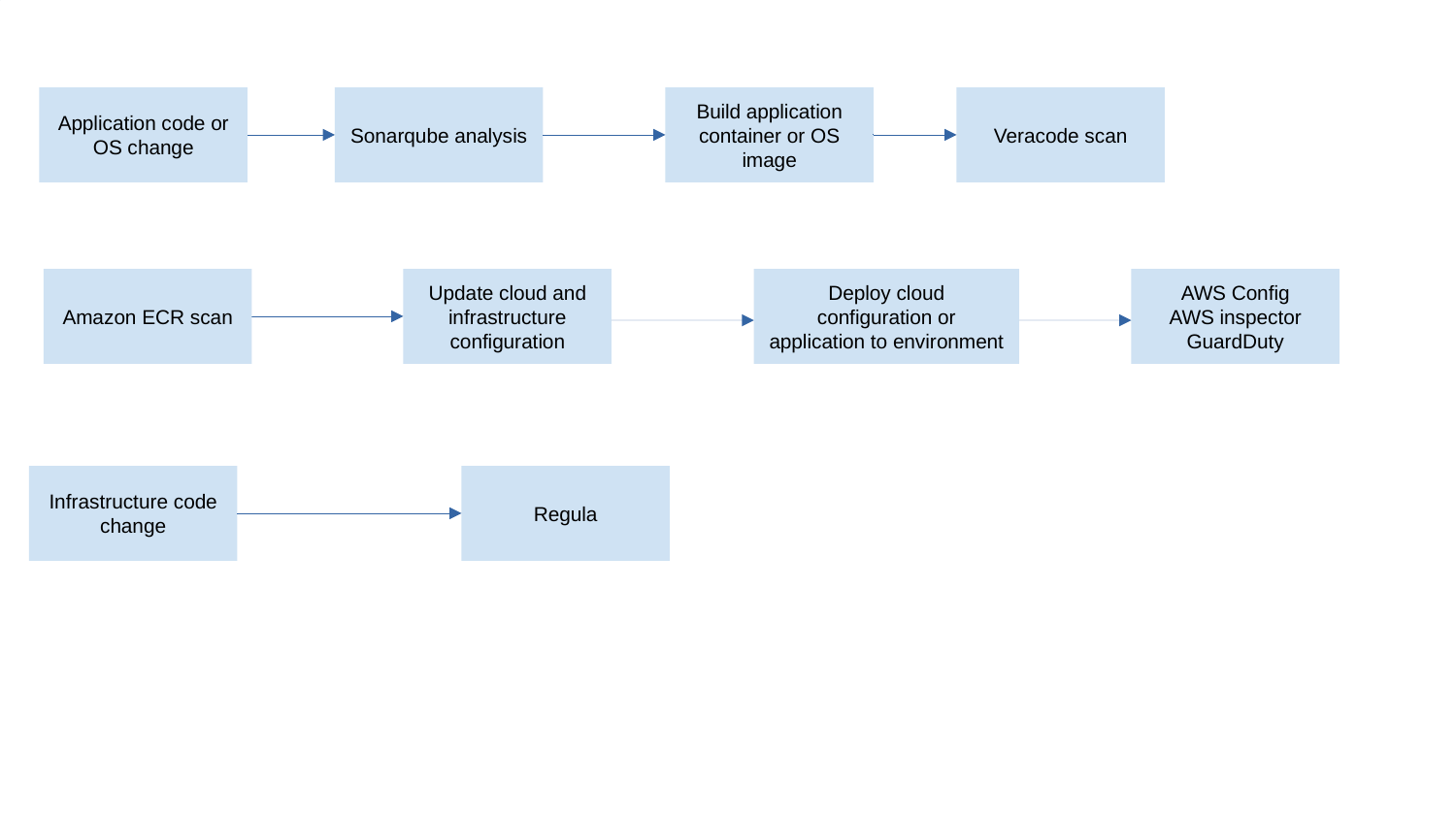

Application code or OS change
Sonarqube analysis
Build application container or OS image
Veracode scan
Amazon ECR scan
Update cloud and infrastructure configuration
Deploy cloud configuration or application to environment
AWS Config
AWS inspector
GuardDuty

Infrastructure code change
Regula